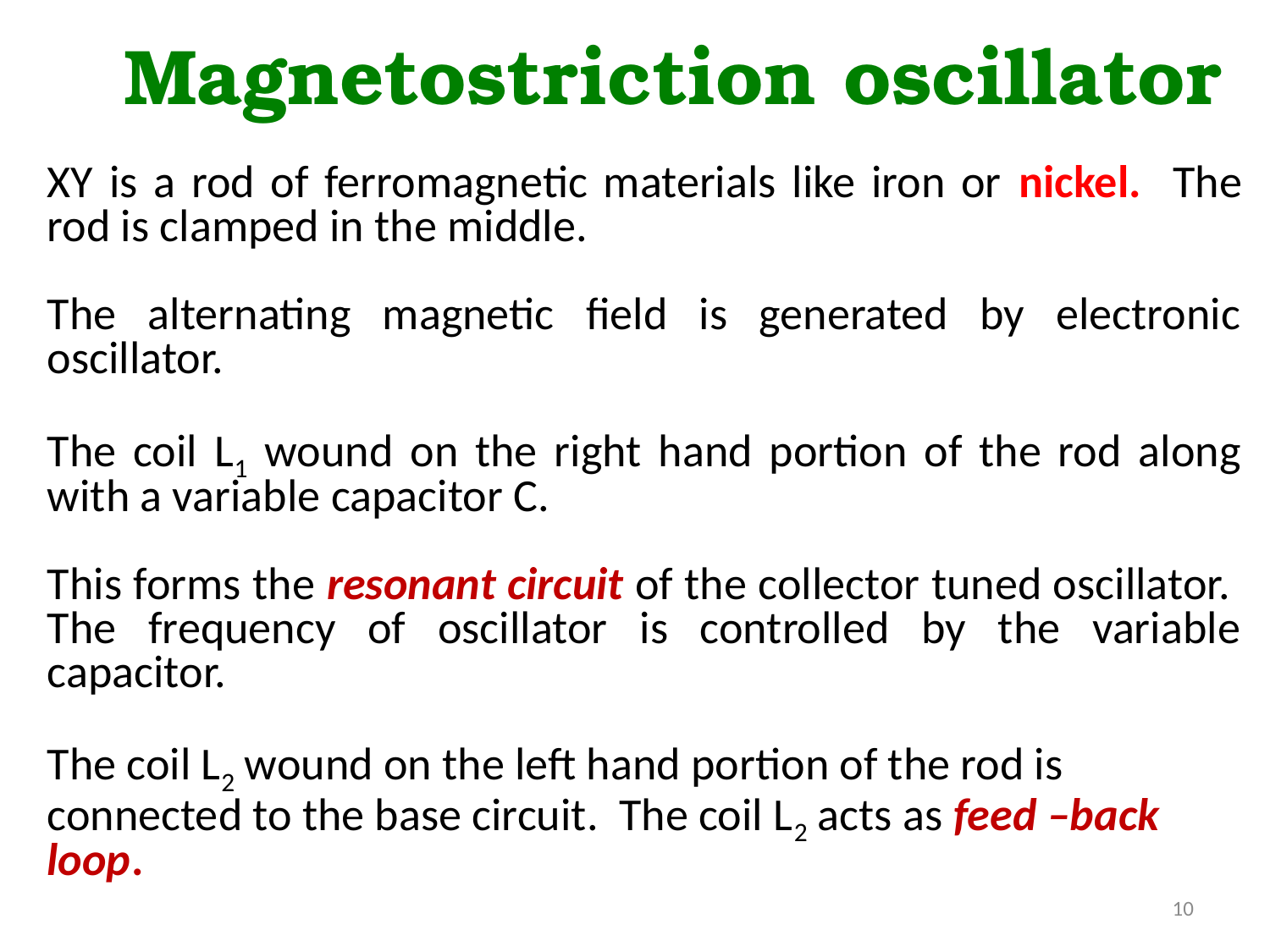

Magnetostriction oscillator
XY is a rod of ferromagnetic materials like iron or nickel.  The rod is clamped in the middle.

The alternating magnetic field is generated by electronic oscillator.

The coil L1 wound on the right hand portion of the rod along with a variable capacitor C.

This forms the resonant circuit of the collector tuned oscillator.  The frequency of oscillator is controlled by the variable capacitor.

The coil L2 wound on the left hand portion of the rod is connected to the base circuit.  The coil L2 acts as feed –back loop.
10